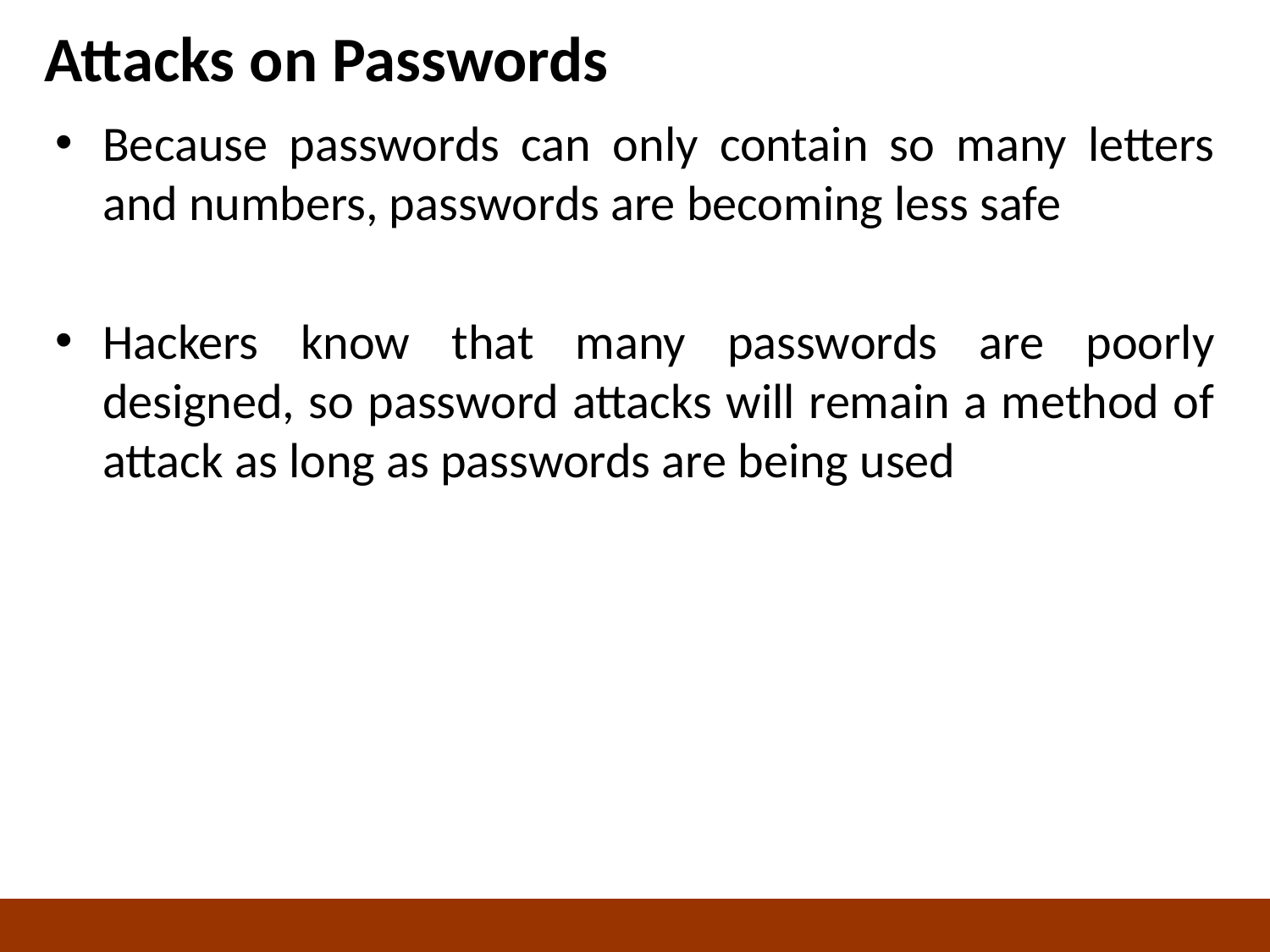

# Attacks on Passwords
Because passwords can only contain so many letters and numbers, passwords are becoming less safe

Hackers know that many passwords are poorly designed, so password attacks will remain a method of attack as long as passwords are being used